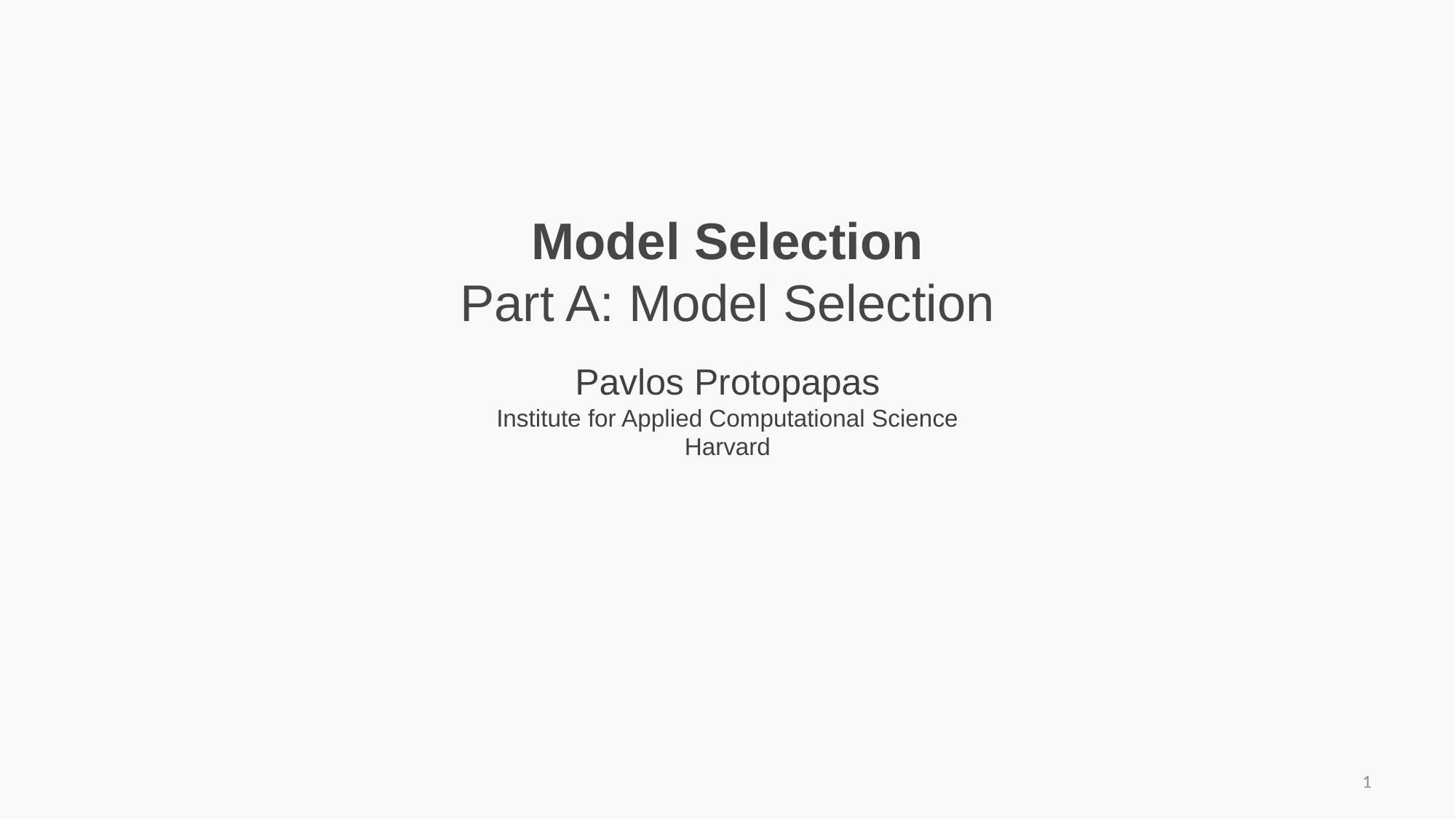

# Model Selection Part A: Model Selection
1